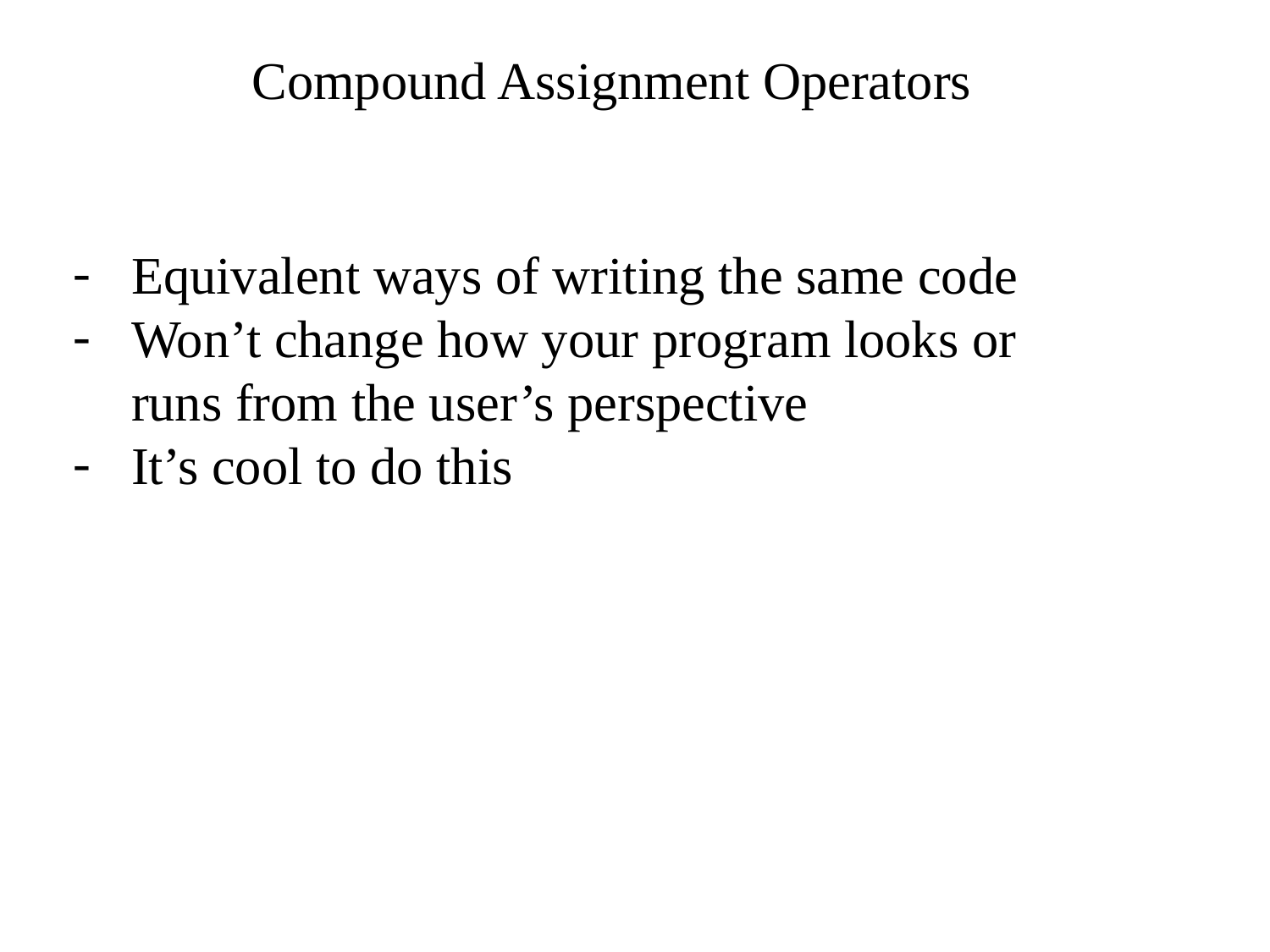

Compound Assignment Operators
Equivalent ways of writing the same code
Won’t change how your program looks or runs from the user’s perspective
It’s cool to do this